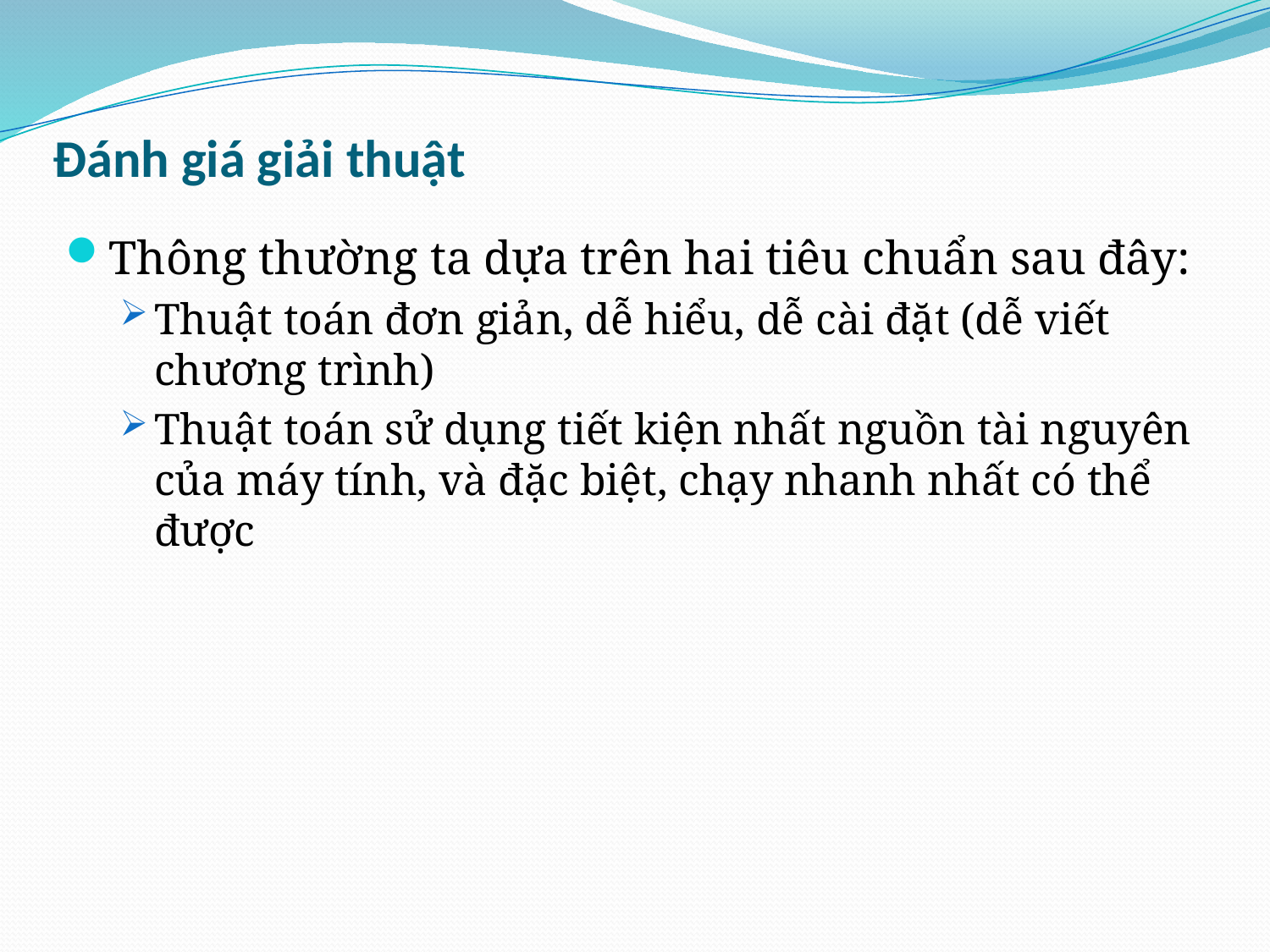

# Đánh giá giải thuật
Thông thường ta dựa trên hai tiêu chuẩn sau đây:
Thuật toán đơn giản, dễ hiểu, dễ cài đặt (dễ viết chương trình)
Thuật toán sử dụng tiết kiện nhất nguồn tài nguyên của máy tính, và đặc biệt, chạy nhanh nhất có thể được